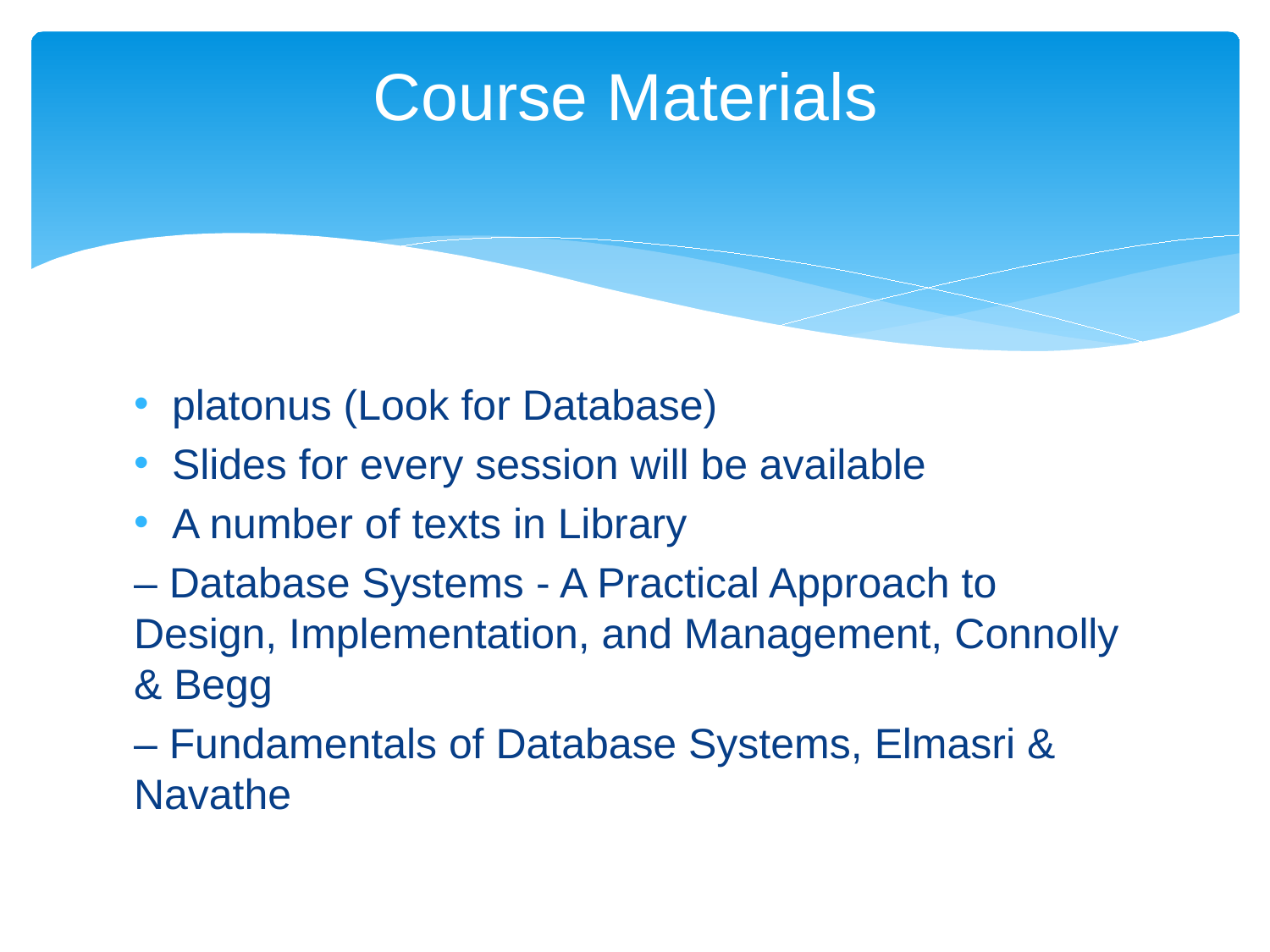

# Course Materials
platonus (Look for Database)
Slides for every session will be available
A number of texts in Library
‒ Database Systems - A Practical Approach to Design, Implementation, and Management, Connolly & Begg
‒ Fundamentals of Database Systems, Elmasri & Navathe